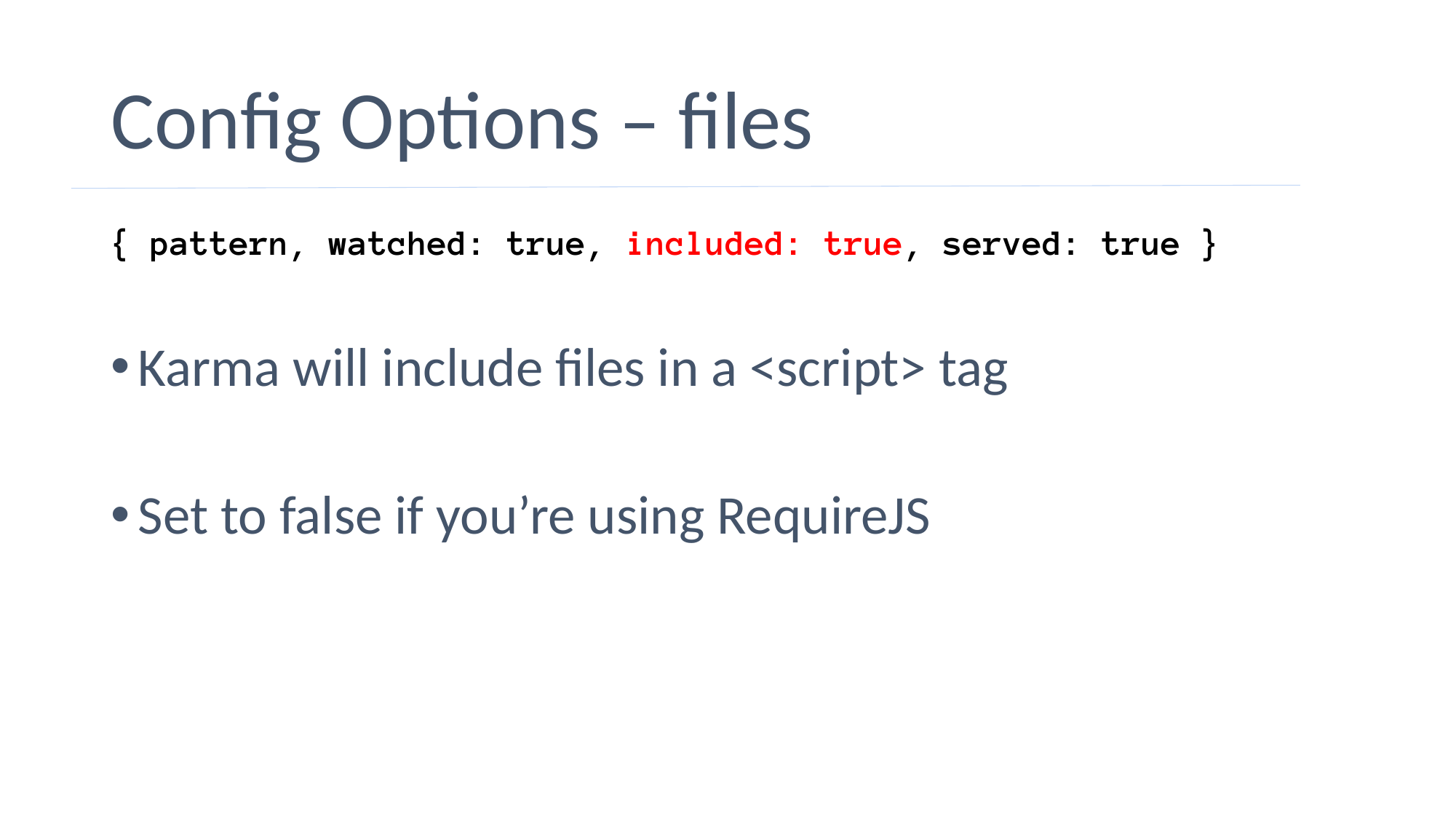

# Config Options – files
{ pattern, watched: true, included: true, served: true }

Karma will include files in a <script> tag

Set to false if you’re using RequireJS